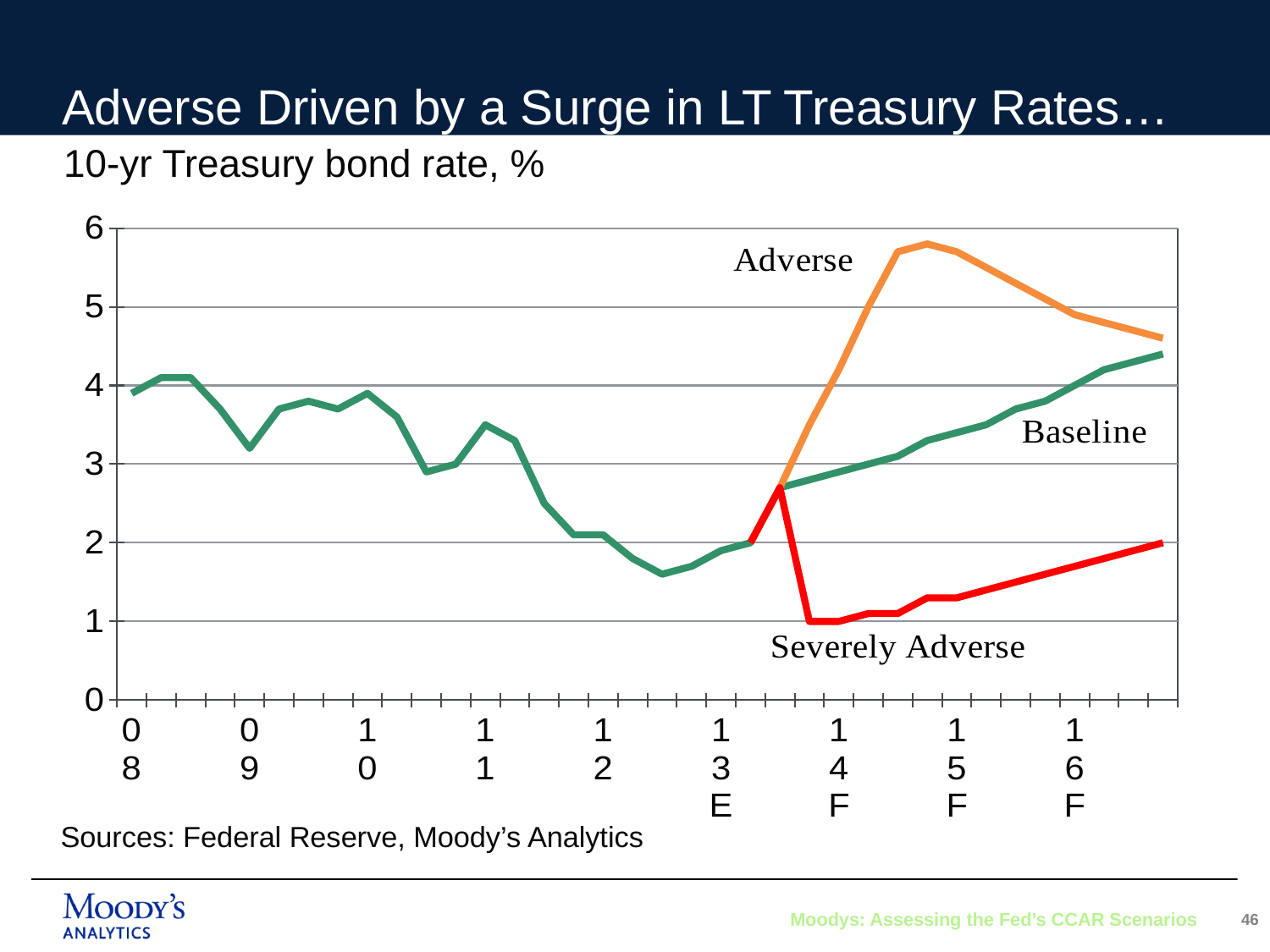

# Adverse Driven by a Surge in LT Treasury Rates…
10-yr Treasury bond rate, %

### Chart

| Category | Baseline | Adverse | Severely Adverse |
|---|---|---|---|
| 08 | 3.9 | None | None |
|  | 4.1 | None | None |
|  | 4.1 | None | None |
|  | 3.7 | None | None |
| 09 | 3.2 | None | None |
|  | 3.7 | None | None |
|  | 3.8 | None | None |
|  | 3.7 | None | None |
| 10 | 3.9 | None | None |
|  | 3.6 | None | None |
|  | 2.9 | None | None |
|  | 3.0 | None | None |
| 11 | 3.5 | None | None |
|  | 3.3 | None | None |
|  | 2.5 | None | None |
|  | 2.1 | None | None |
| 12 | 2.1 | None | None |
|  | 1.8 | None | None |
|  | 1.6 | None | None |
|  | 1.7 | None | None |
| 13E | 1.9 | None | None |
|  | 2.0 | 2.0 | 2.0 |
|  | 2.7 | 2.7 | 2.7 |
|  | 2.8 | 3.5 | 1.0 |
| 14F | 2.9 | 4.2 | 1.0 |
|  | 3.0 | 5.0 | 1.1 |
|  | 3.1 | 5.7 | 1.1 |
|  | 3.3 | 5.8 | 1.3 |
| 15F | 3.4 | 5.7 | 1.3 |
|  | 3.5 | 5.5 | 1.4 |
|  | 3.7 | 5.3 | 1.5 |
|  | 3.8 | 5.1 | 1.6 |
| 16F | 4.0 | 4.9 | 1.7 |
Sources: Federal Reserve, Moody’s Analytics
Moodys: Assessing the Fed’s CCAR Scenarios